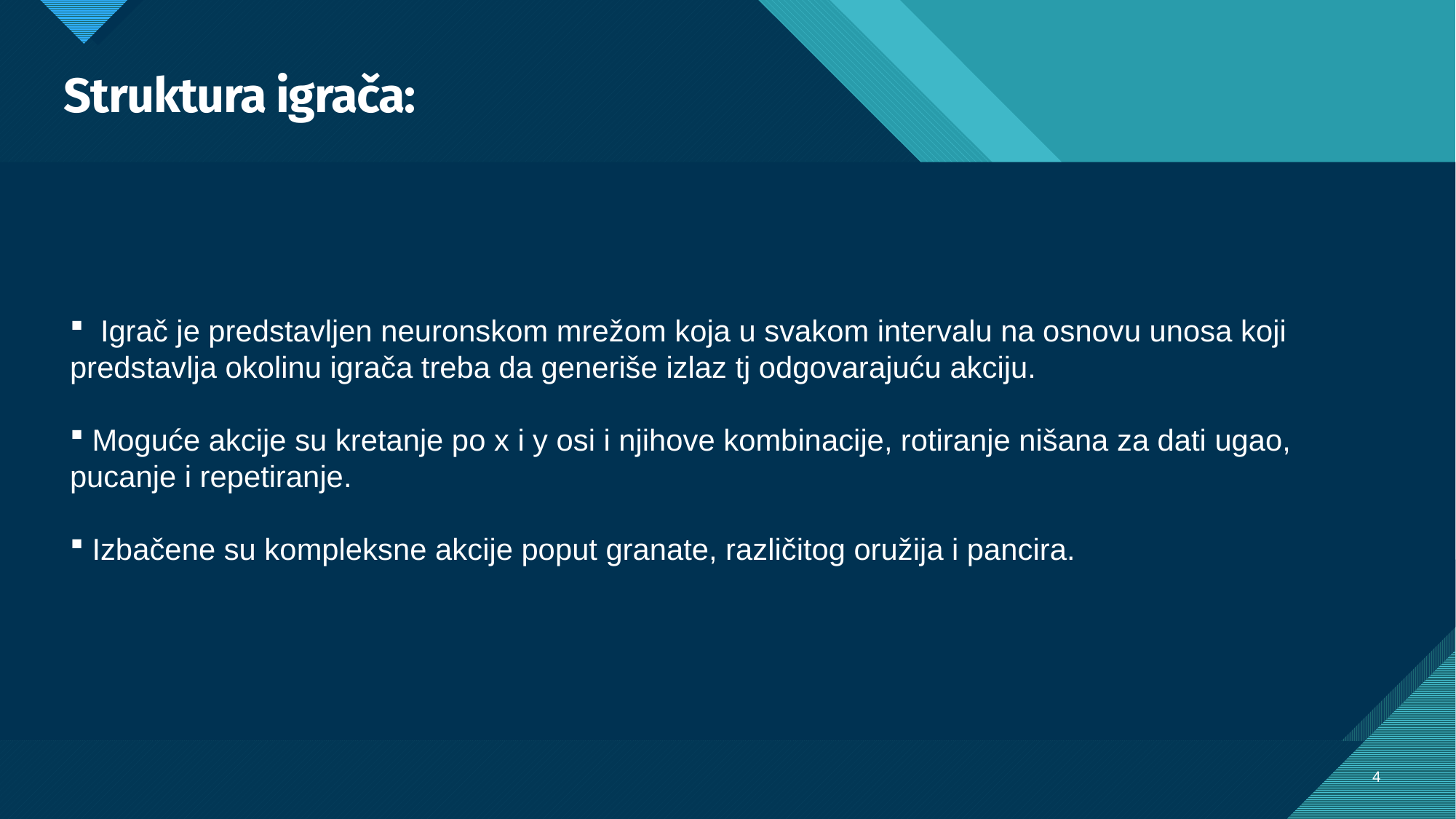

# Struktura igrača:

  Igrač je predstavljen neuronskom mrežom koja u svakom intervalu na osnovu unosa koji predstavlja okolinu igrača treba da generiše izlaz tj odgovarajuću akciju.

 Moguće akcije su kretanje po x i y osi i njihove kombinacije, rotiranje nišana za dati ugao, pucanje i repetiranje.

 Izbačene su kompleksne akcije poput granate, različitog oružija i pancira.
4